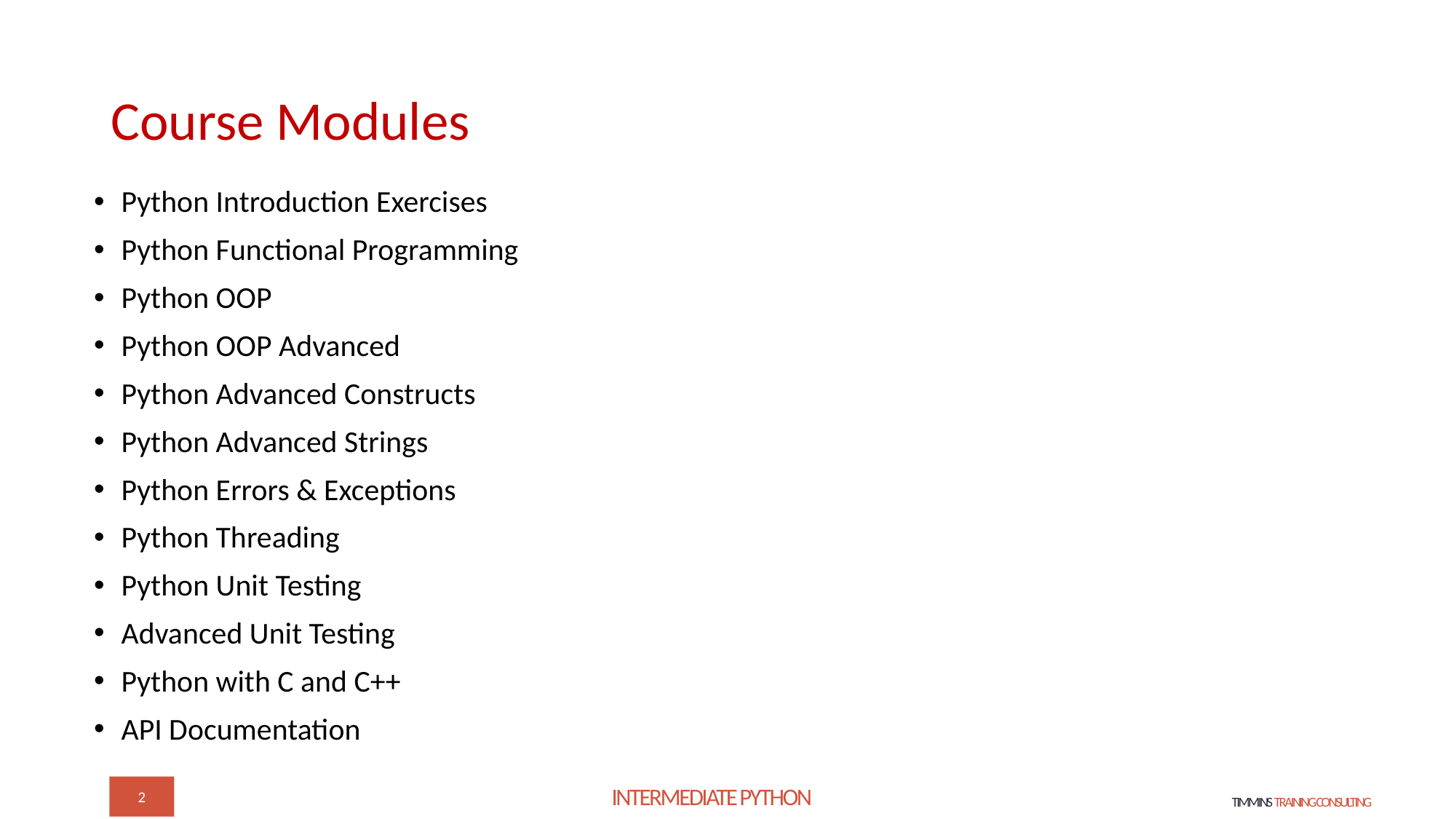

# Course Modules
Python Introduction Exercises
Python Functional Programming
Python OOP
Python OOP Advanced
Python Advanced Constructs
Python Advanced Strings
Python Errors & Exceptions
Python Threading
Python Unit Testing
Advanced Unit Testing
Python with C and C++
API Documentation